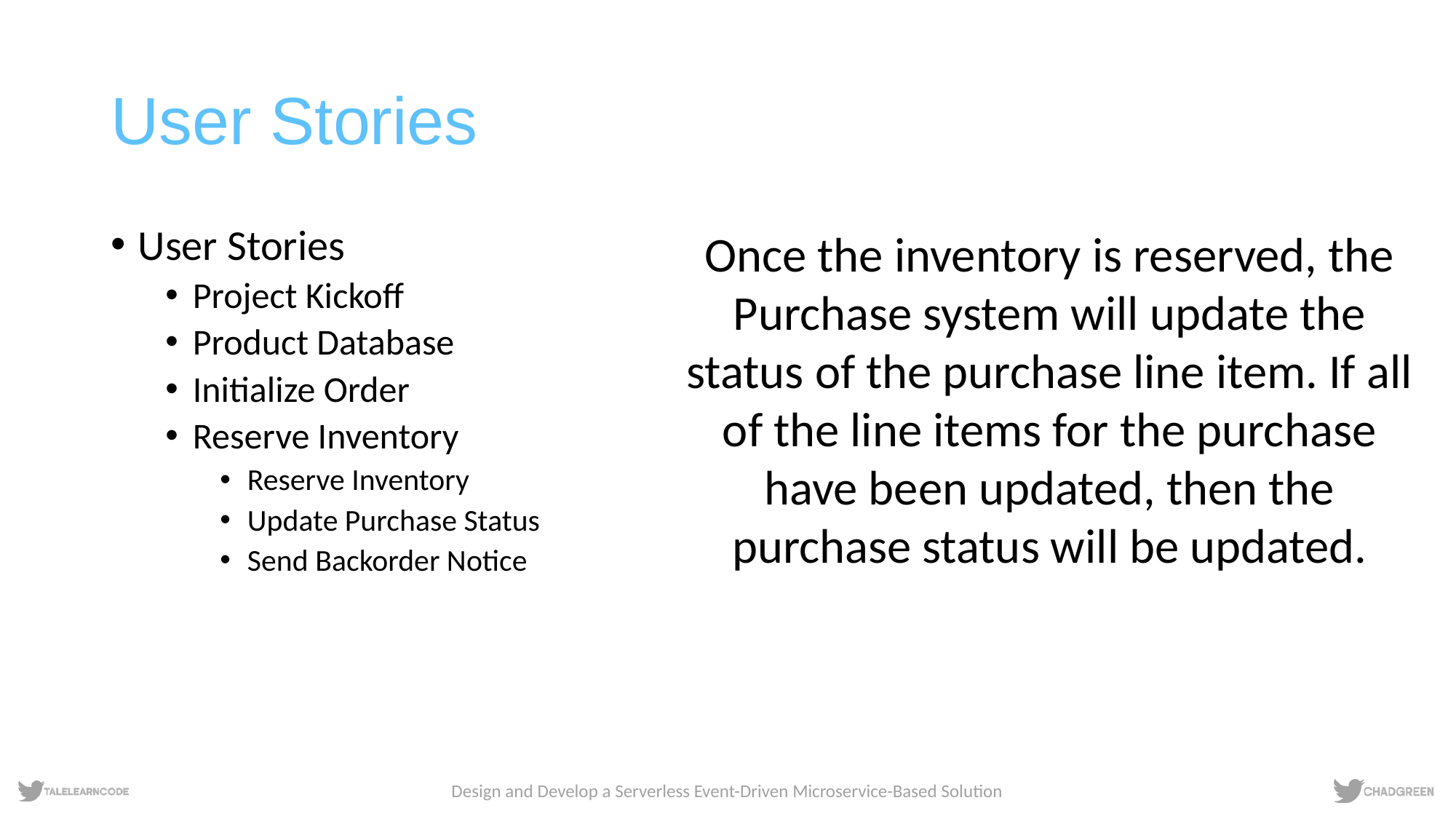

# User Stories
User Stories
Project Kickoff
Product Database
Initialize Order
Reserve Inventory
Reserve Inventory
Update Purchase Status
Send Backorder Notice

Once the inventory is reserved, the Purchase system will update the status of the purchase line item. If all of the line items for the purchase have been updated, then the purchase status will be updated.